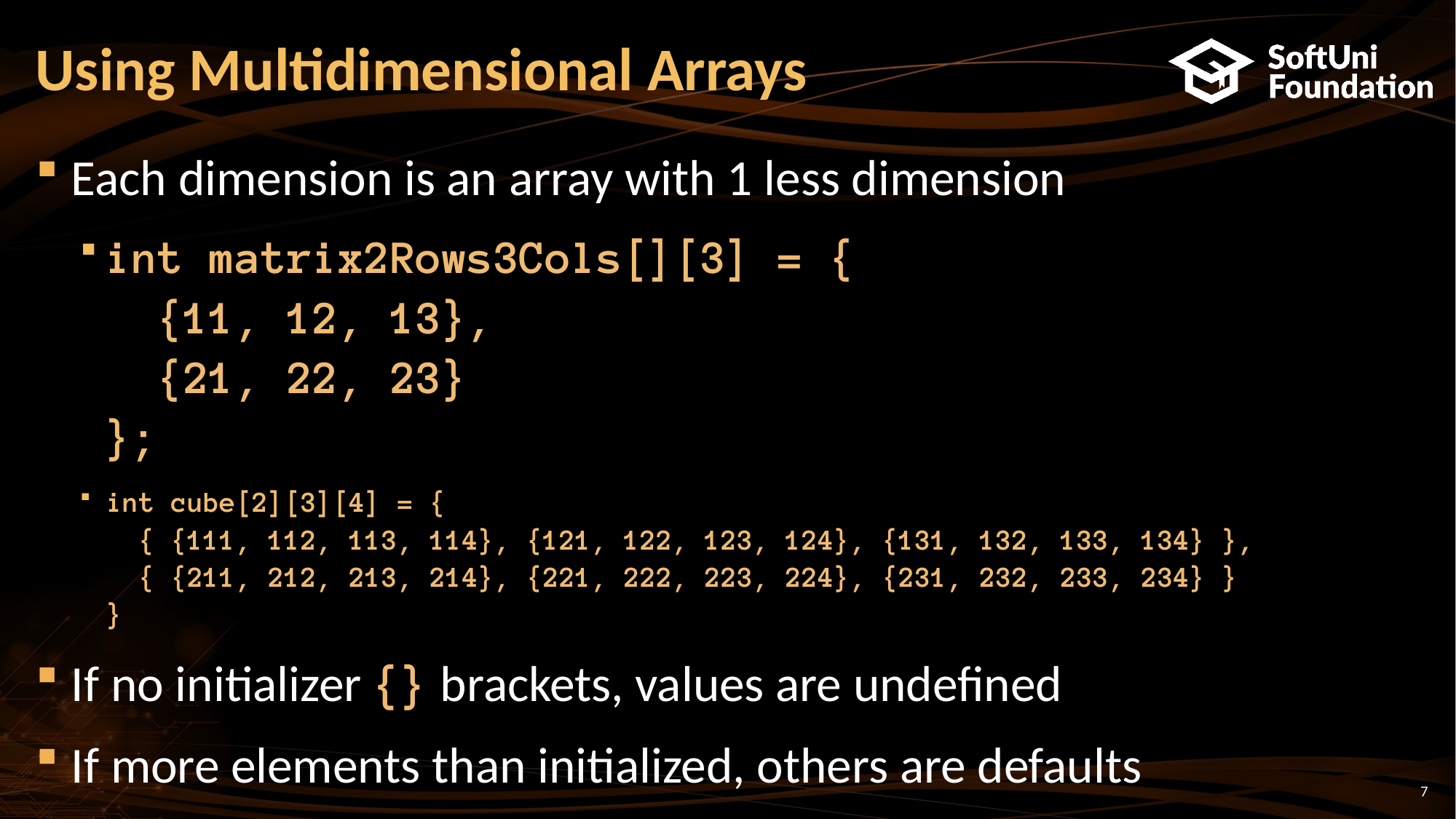

# Using Multidimensional Arrays
Each dimension is an array with 1 less dimension
int matrix2Rows3Cols[][3] = {
  {11, 12, 13},
  {21, 22, 23}
};
int cube[2][3][4] = {
  { {111, 112, 113, 114}, {121, 122, 123, 124}, {131, 132, 133, 134} },
  { {211, 212, 213, 214}, {221, 222, 223, 224}, {231, 232, 233, 234} }
}
If no initializer {} brackets, values are undefined
If more elements than initialized, others are defaults

7